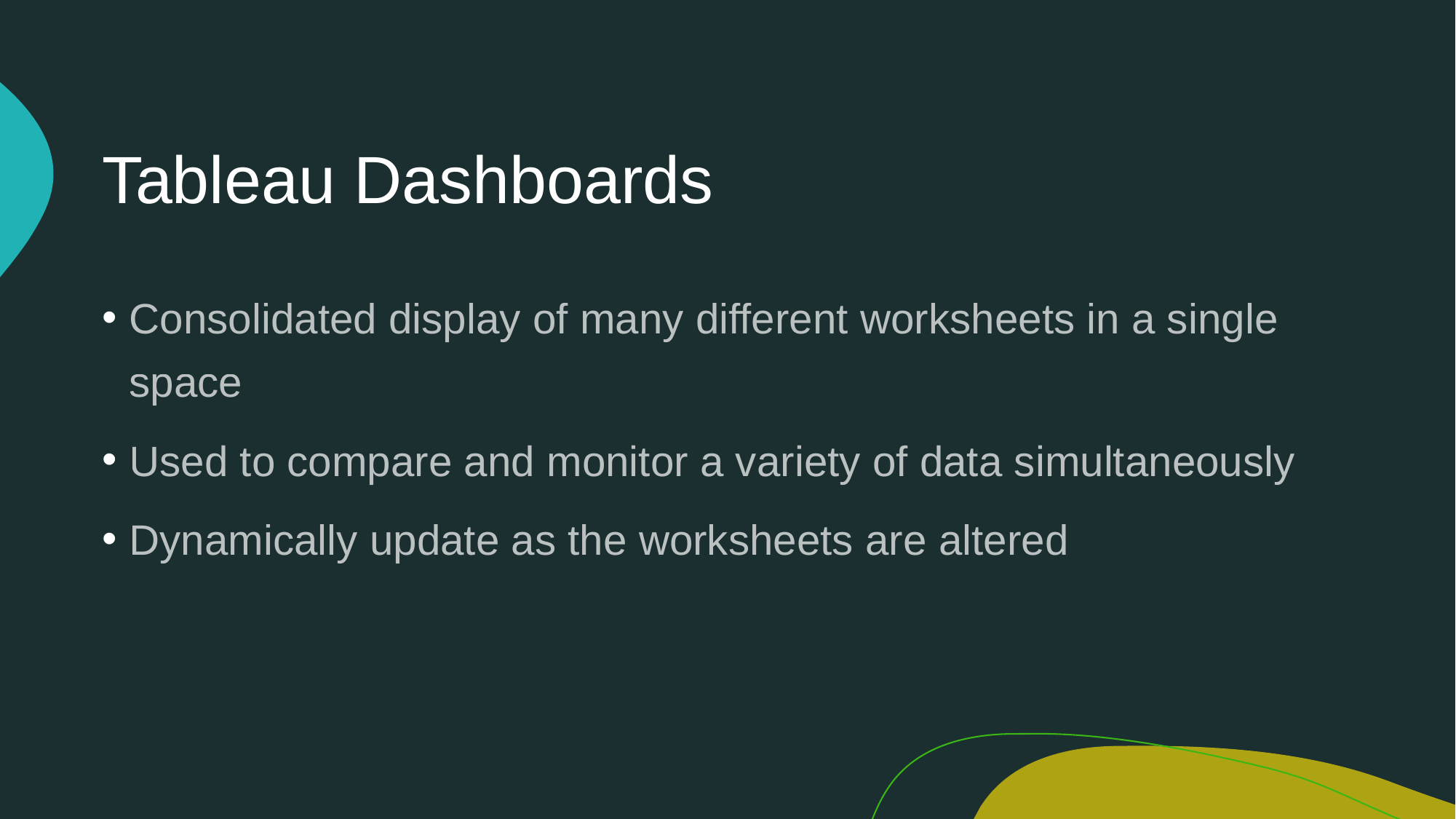

# Tableau Dashboards
Consolidated display of many different worksheets in a single space
Used to compare and monitor a variety of data simultaneously
Dynamically update as the worksheets are altered